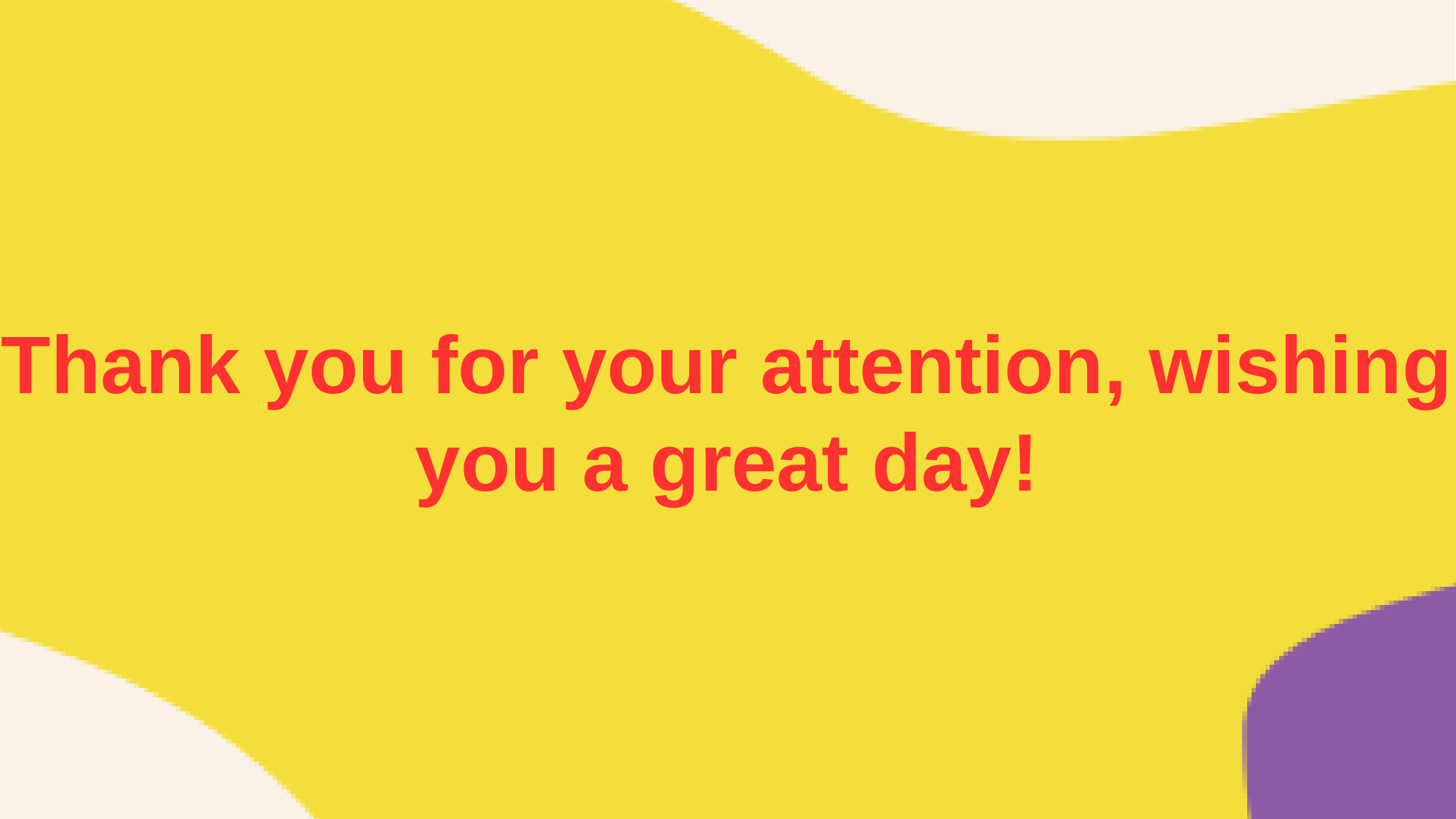

Thank you for your attention, wishing you a great day!